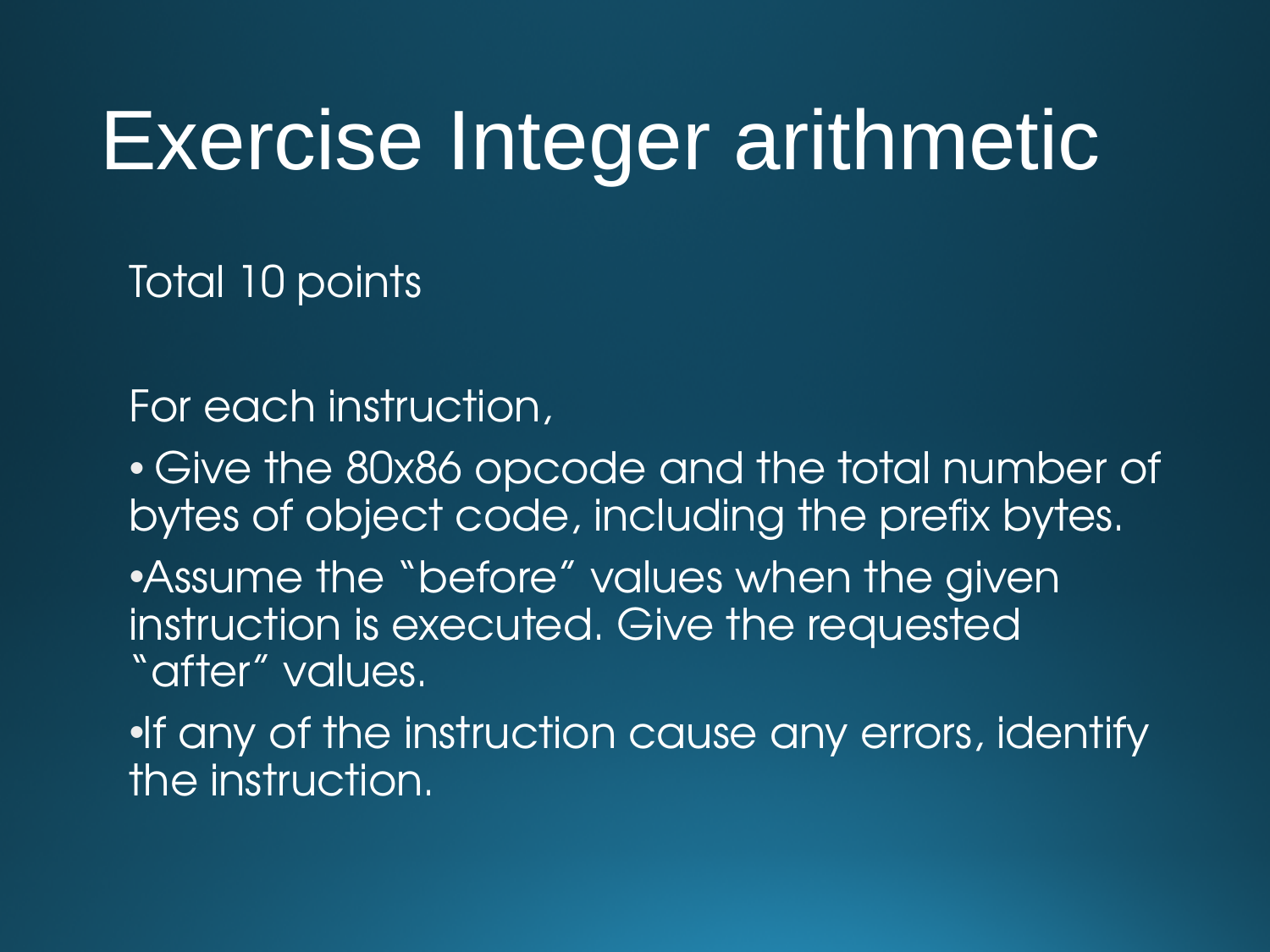

# Exercise Integer arithmetic
Total 10 points

For each instruction,
 Give the 80x86 opcode and the total number of bytes of object code, including the prefix bytes.
Assume the “before” values when the given instruction is executed. Give the requested “after” values.
If any of the instruction cause any errors, identify the instruction.